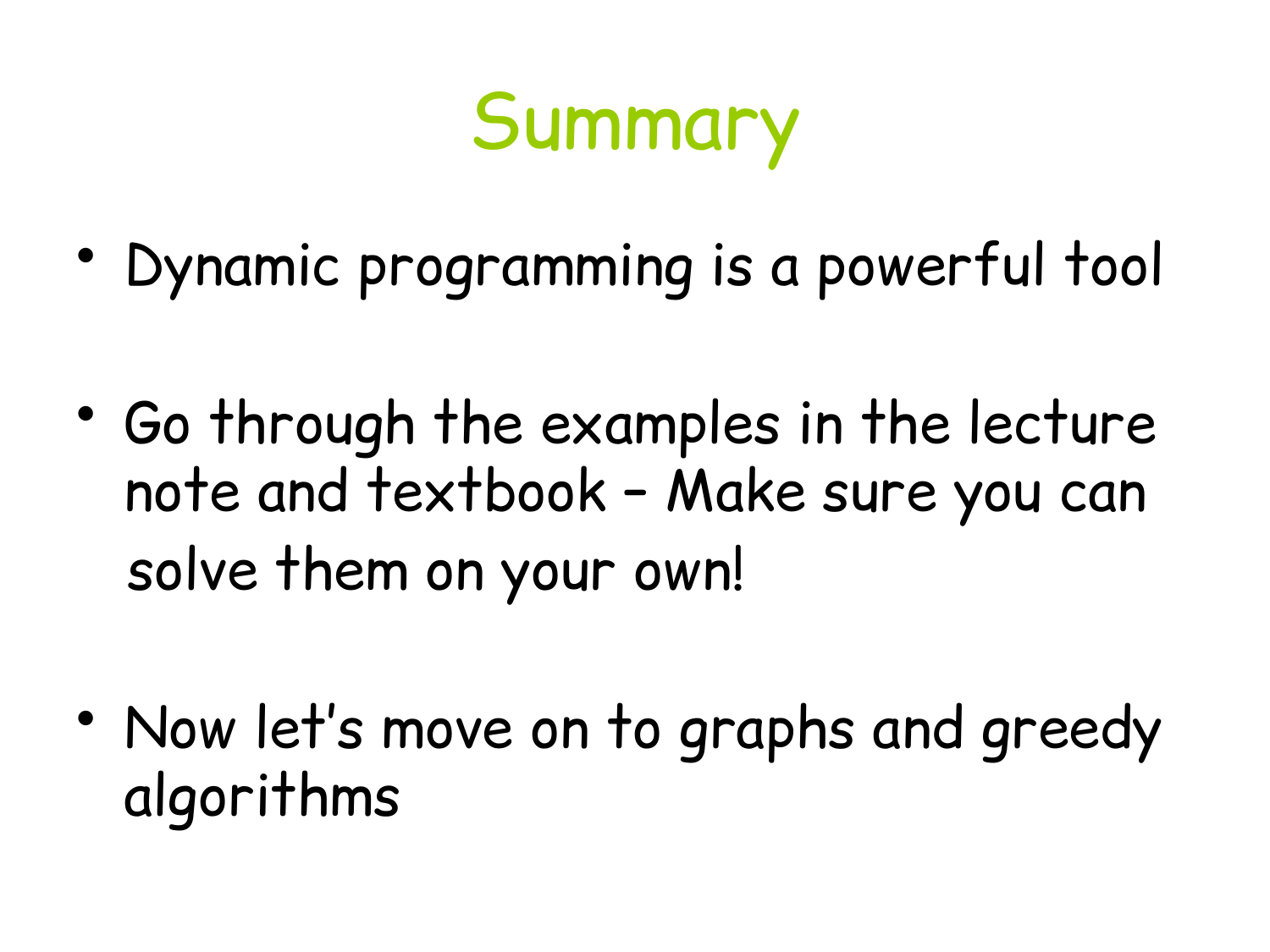

# Summary
Dynamic programming is a powerful tool

Go through the examples in the lecture note and textbook – Make sure you can
   solve them on your own!

Now let’s move on to graphs and greedy algorithms